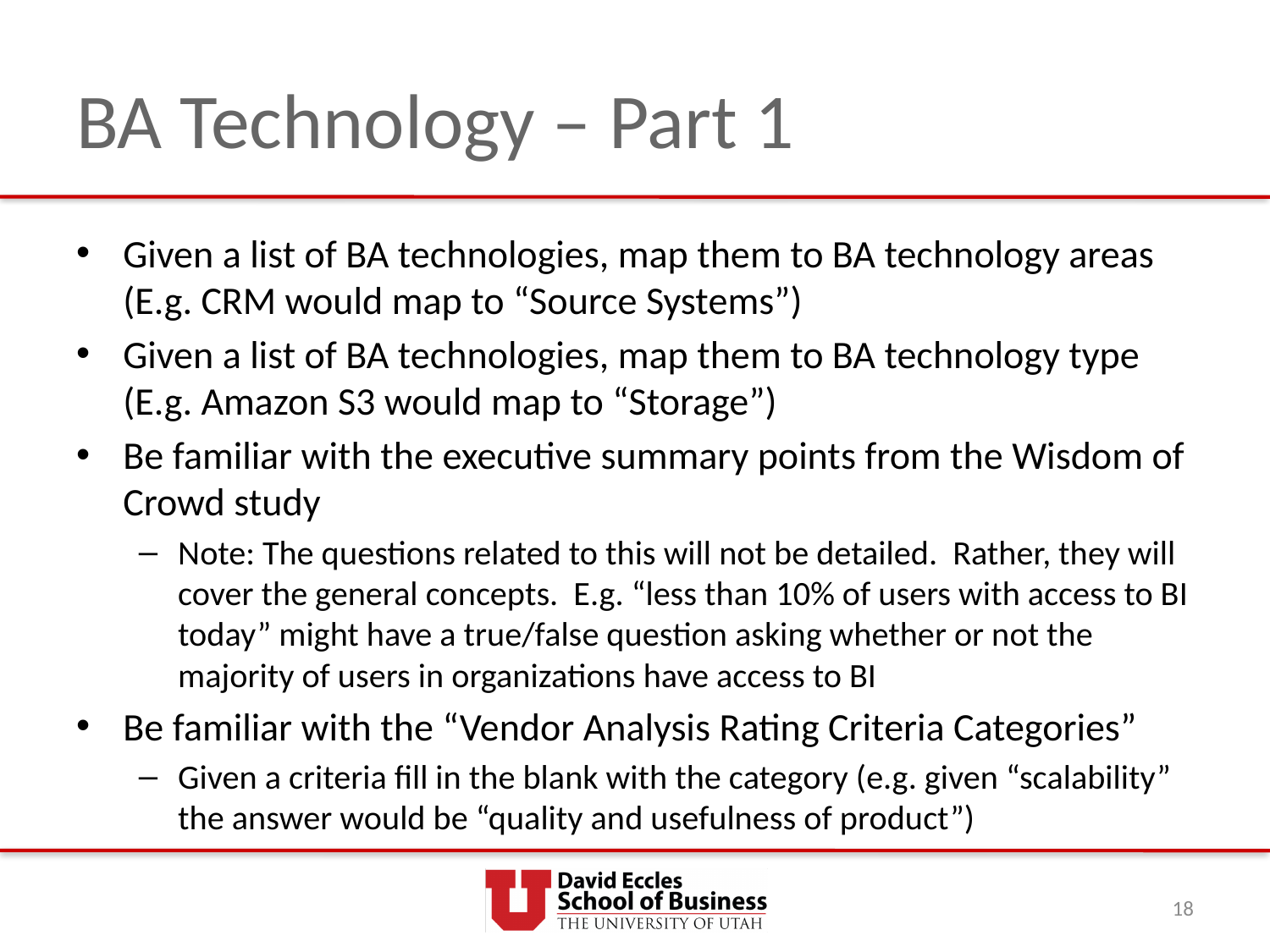

# BA Technology – Part 1
Given a list of BA technologies, map them to BA technology areas (E.g. CRM would map to “Source Systems”)
Given a list of BA technologies, map them to BA technology type (E.g. Amazon S3 would map to “Storage”)
Be familiar with the executive summary points from the Wisdom of Crowd study
Note: The questions related to this will not be detailed.  Rather, they will cover the general concepts.  E.g. “less than 10% of users with access to BI today” might have a true/false question asking whether or not the majority of users in organizations have access to BI
Be familiar with the “Vendor Analysis Rating Criteria Categories”
Given a criteria fill in the blank with the category (e.g. given “scalability” the answer would be “quality and usefulness of product”)
18